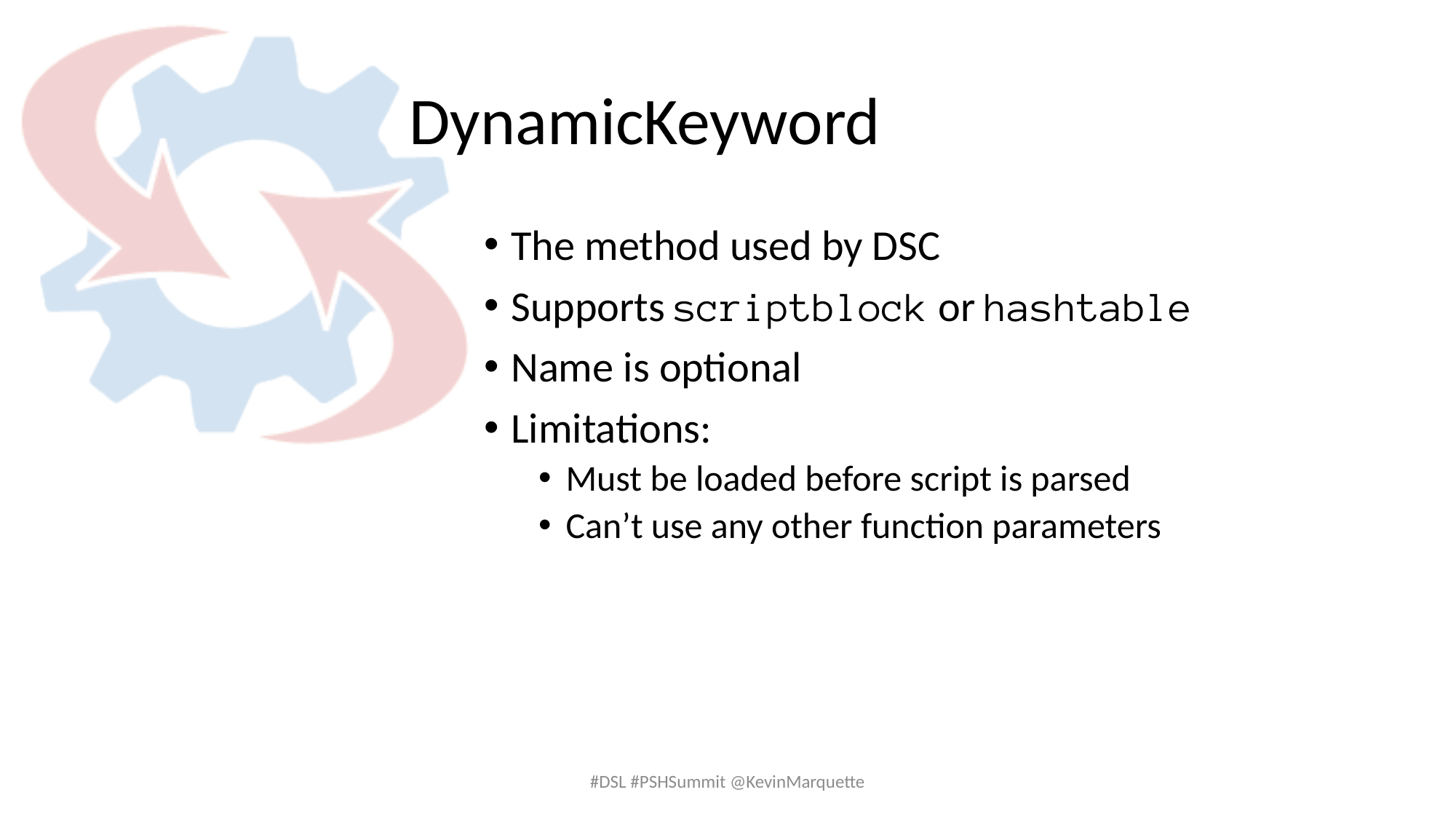

# DynamicKeyword
The method used by DSC
Supports scriptblock or hashtable
Name is optional
Limitations:
Must be loaded before script is parsed
Can’t use any other function parameters

#DSL #PSHSummit @KevinMarquette